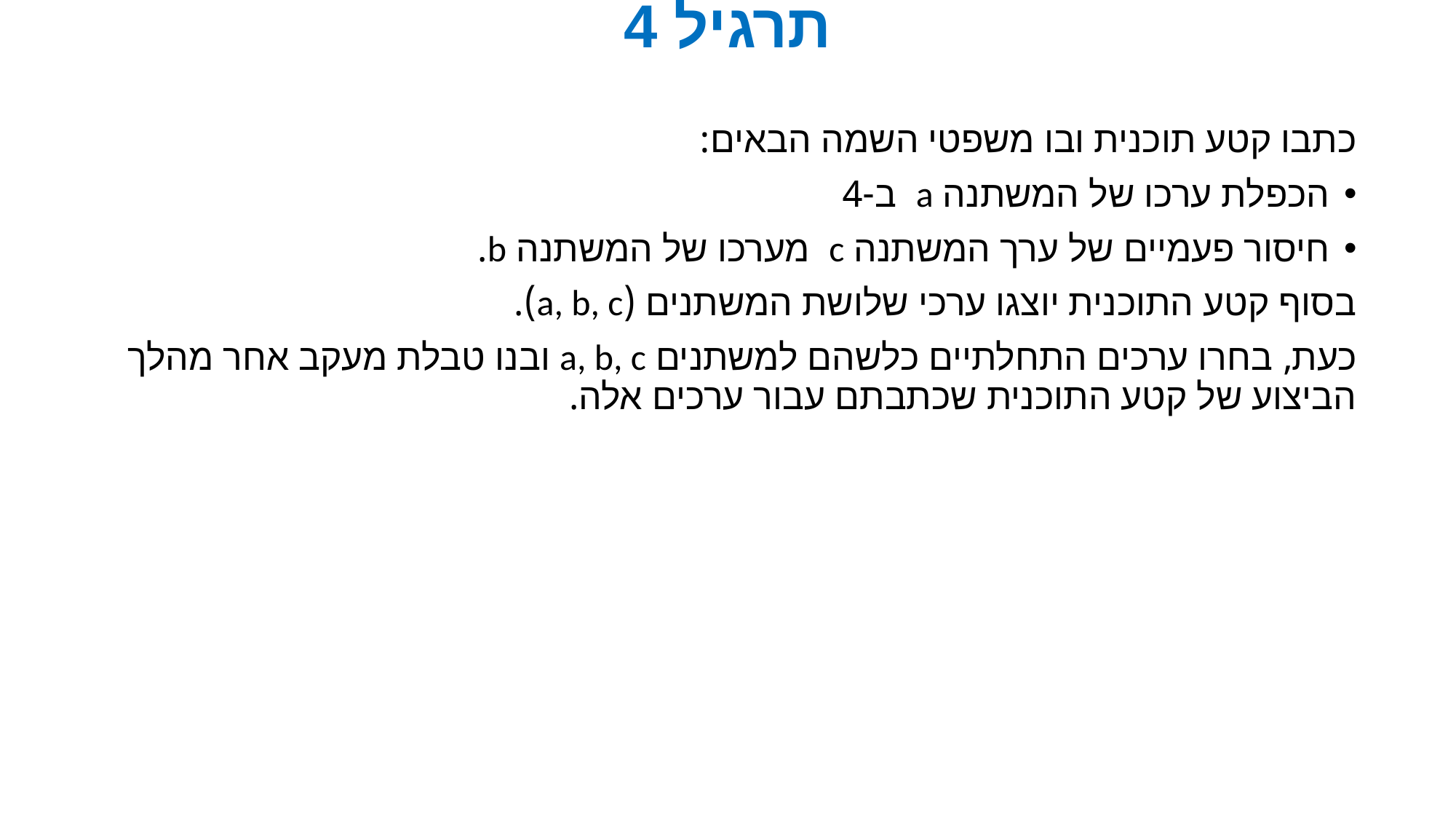

# תרגיל 4
כתבו קטע תוכנית ובו משפטי השמה הבאים:
הכפלת ערכו של המשתנה a  ב-4
חיסור פעמיים של ערך המשתנה c  מערכו של המשתנה b.
בסוף קטע התוכנית יוצגו ערכי שלושת המשתנים (a, b, c).
כעת, בחרו ערכים התחלתיים כלשהם למשתנים a, b, c ובנו טבלת מעקב אחר מהלך הביצוע של קטע התוכנית שכתבתם עבור ערכים אלה.